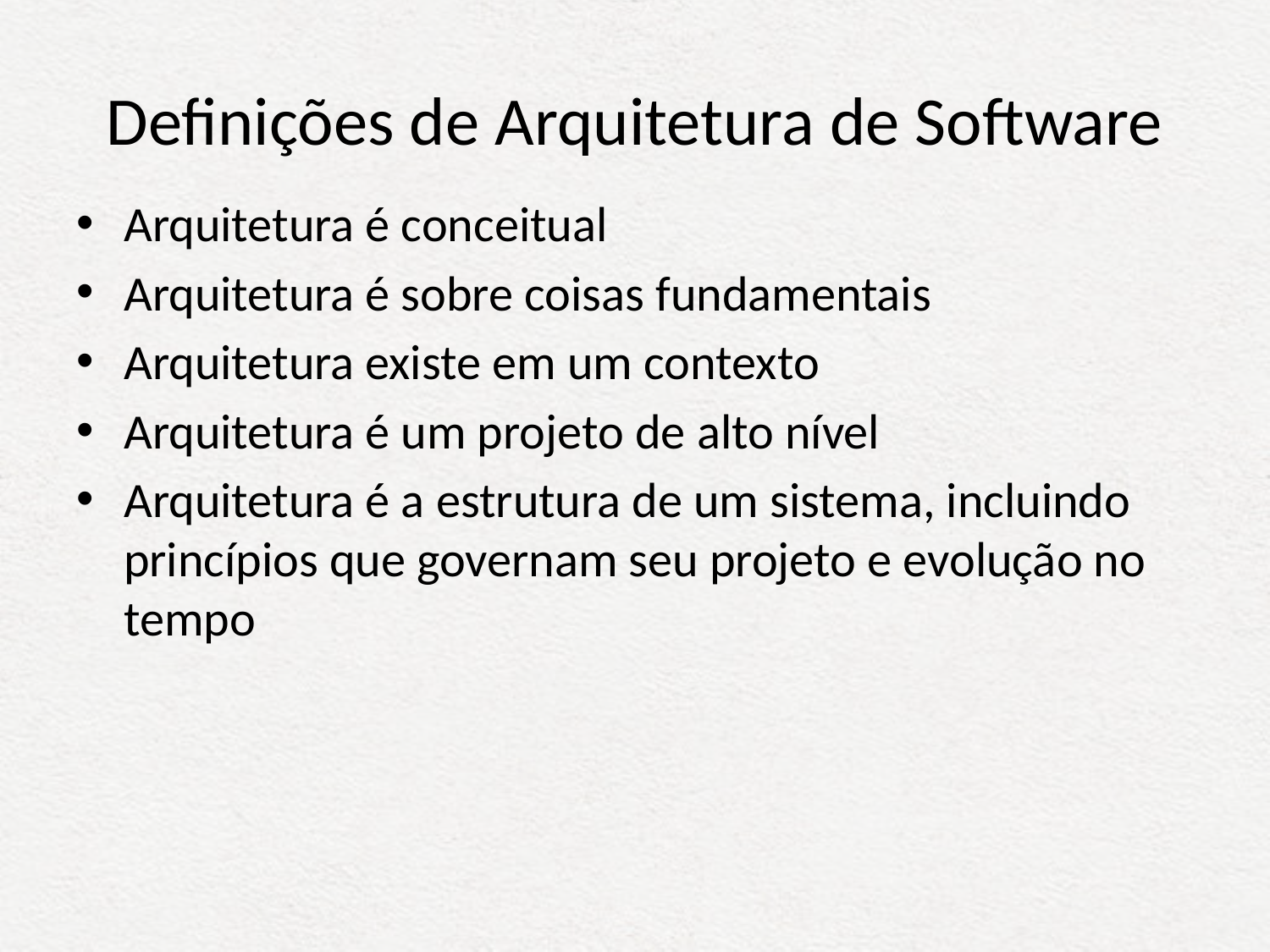

# Definições de Arquitetura de Software
Arquitetura é conceitual
Arquitetura é sobre coisas fundamentais
Arquitetura existe em um contexto
Arquitetura é um projeto de alto nível
Arquitetura é a estrutura de um sistema, incluindo princípios que governam seu projeto e evolução no tempo